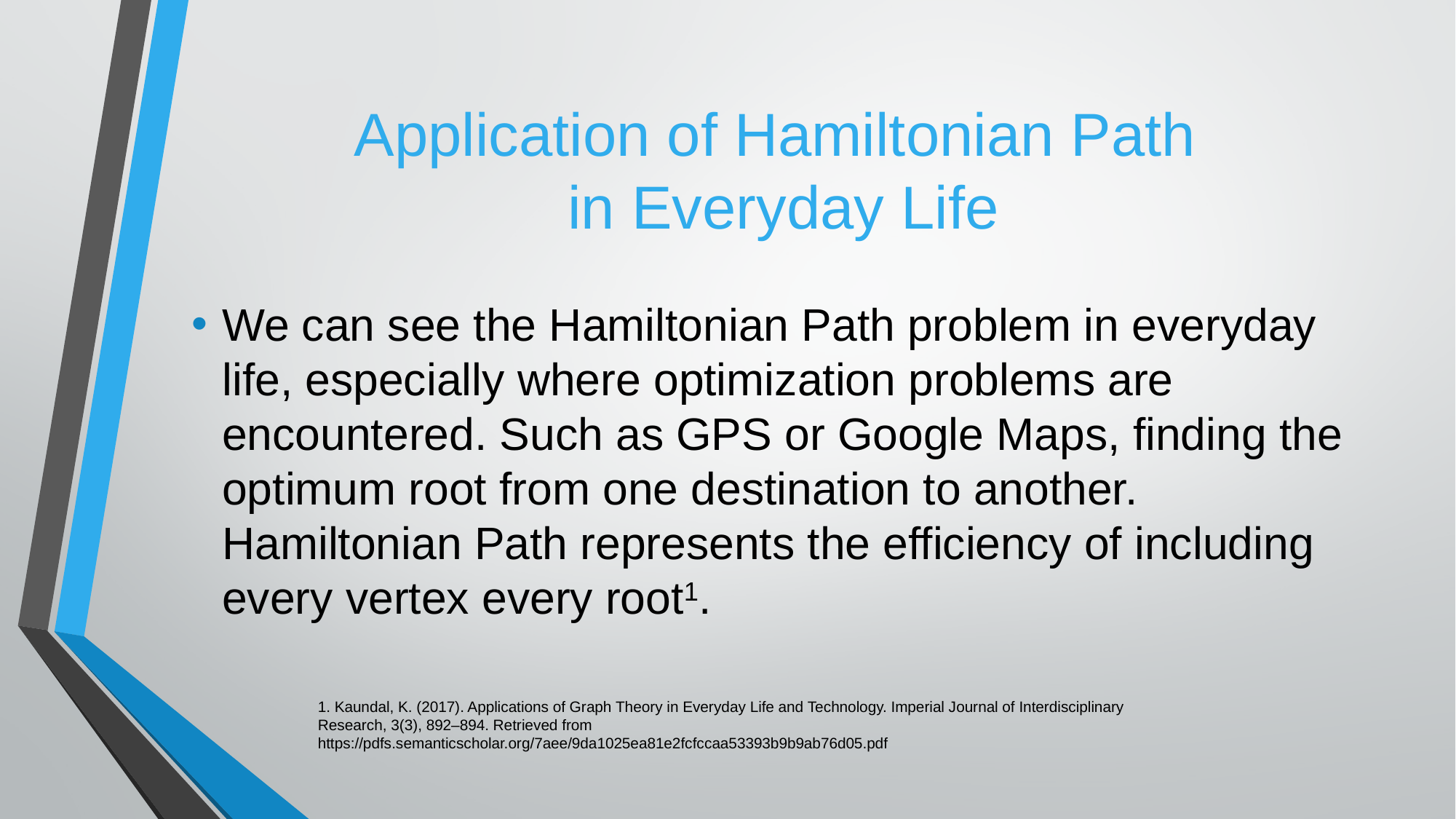

# Application of Hamiltonian Path in Everyday Life
We can see the Hamiltonian Path problem in everyday life, especially where optimization problems are encountered. Such as GPS or Google Maps, finding the optimum root from one destination to another. Hamiltonian Path represents the efficiency of including every vertex every root1.
1. Kaundal, K. (2017). Applications of Graph Theory in Everyday Life and Technology. Imperial Journal of Interdisciplinary Research, 3(3), 892–894. Retrieved from https://pdfs.semanticscholar.org/7aee/9da1025ea81e2fcfccaa53393b9b9ab76d05.pdf